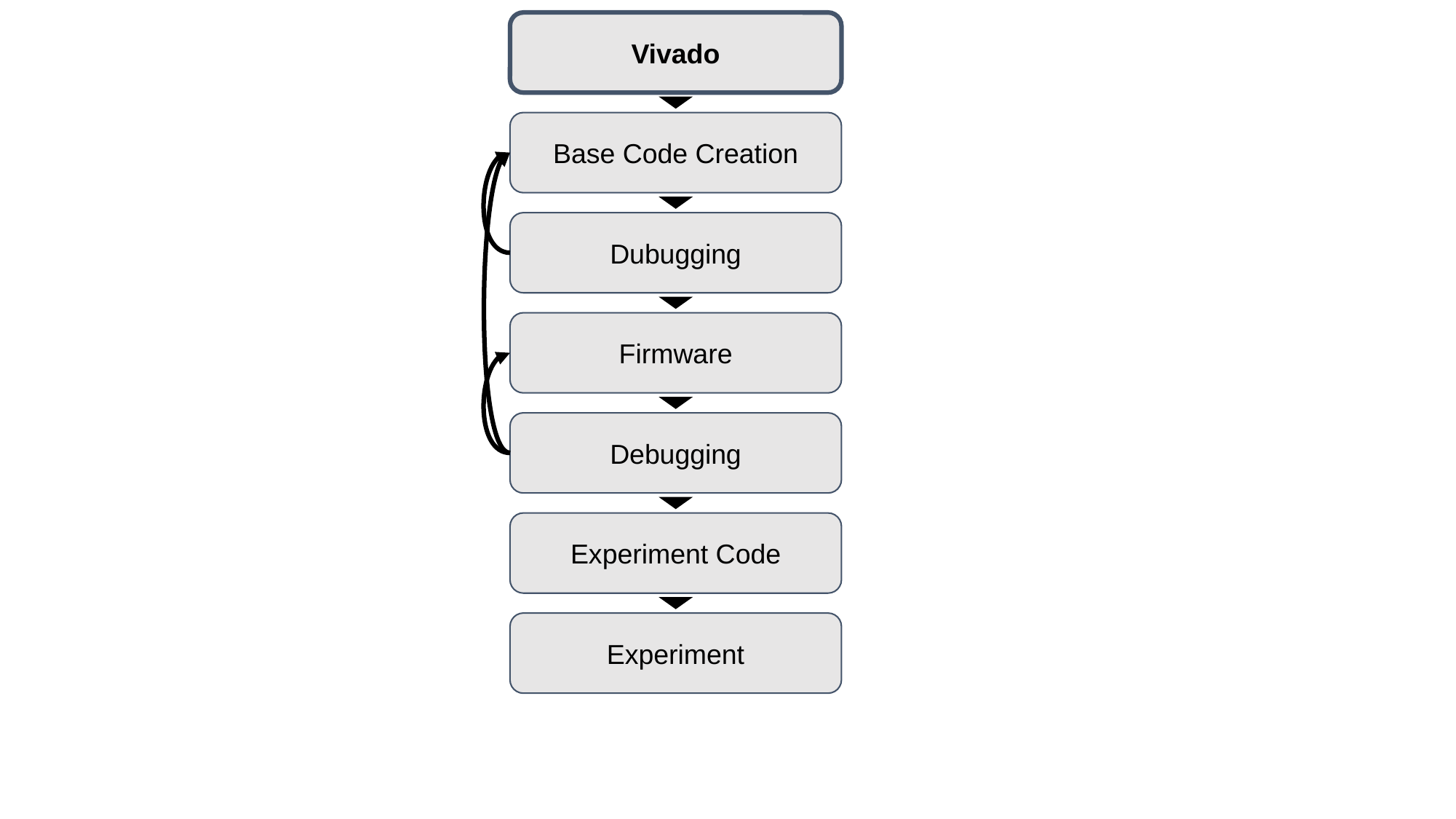

Vivado

Base Code Creation

Dubugging

Firmware

Debugging

Experiment Code

Experiment